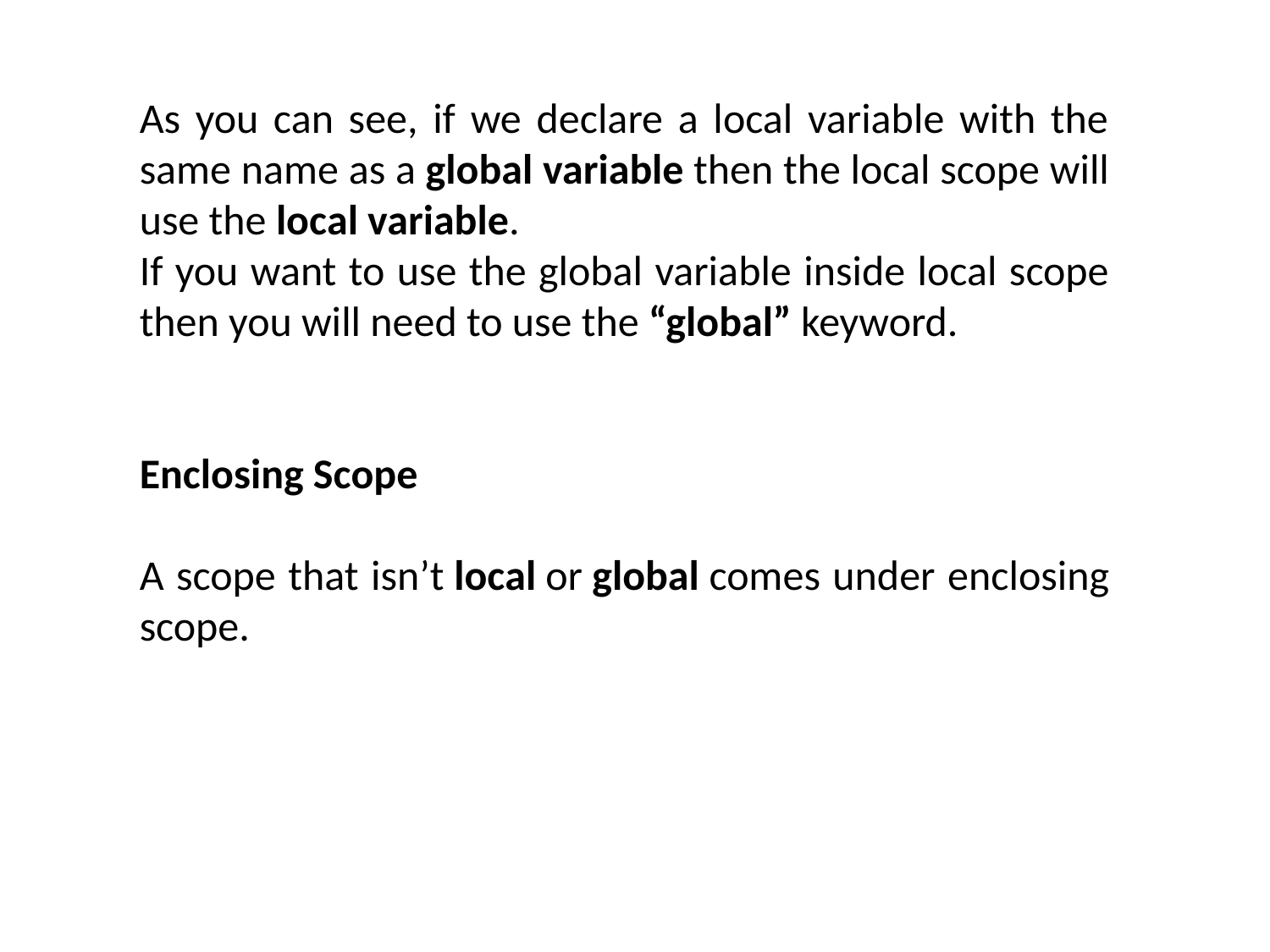

As you can see, if we declare a local variable with the same name as a global variable then the local scope will use the local variable.
If you want to use the global variable inside local scope then you will need to use the “global” keyword.

Enclosing Scope

A scope that isn’t local or global comes under enclosing scope.